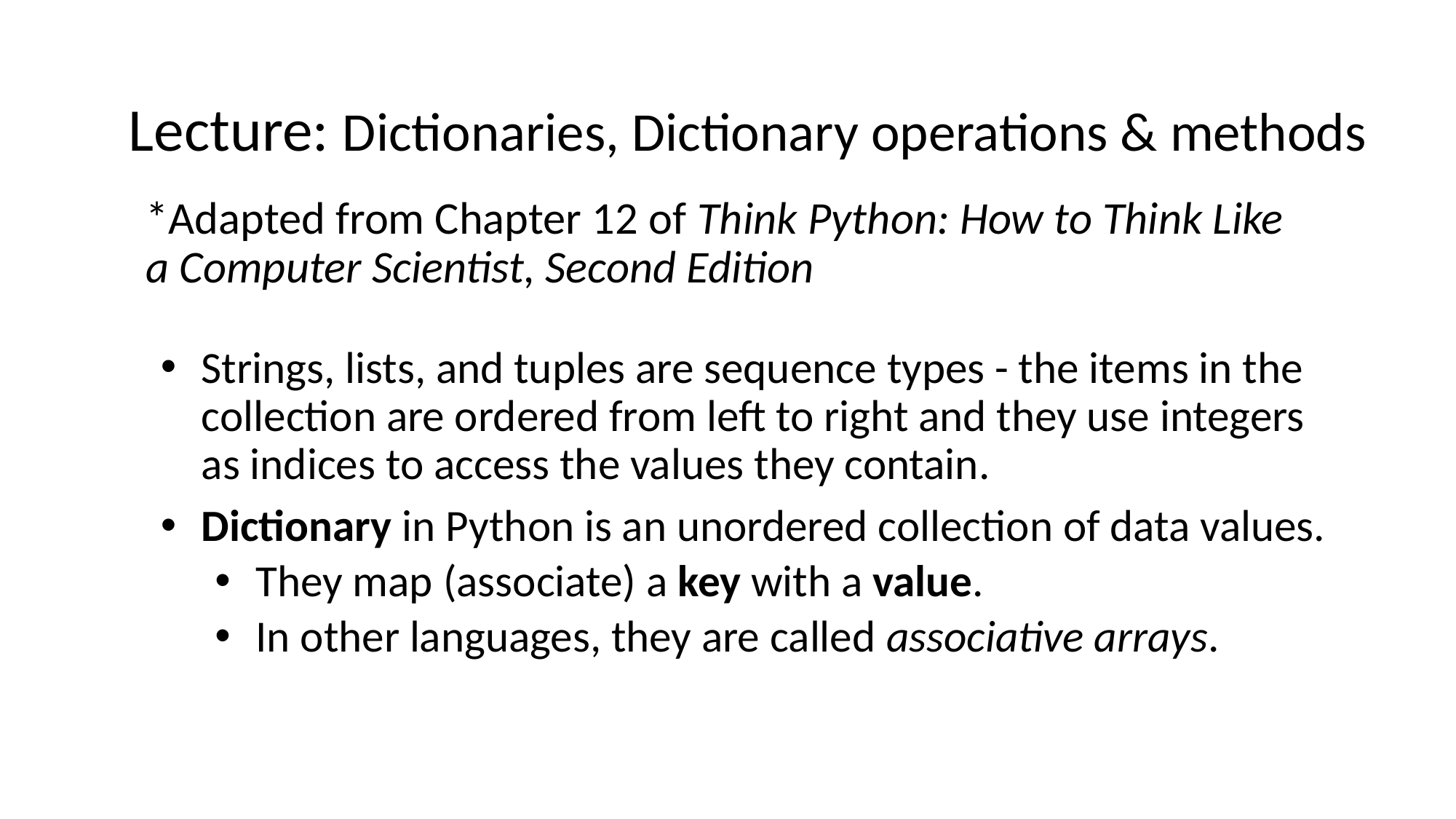

# Lecture: Dictionaries, Dictionary operations & methods
*Adapted from Chapter 12 of Think Python: How to Think Like a Computer Scientist, Second Edition
Strings, lists, and tuples are sequence types - the items in the collection are ordered from left to right and they use integers as indices to access the values they contain.
Dictionary in Python is an unordered collection of data values.
They map (associate) a key with a value.
In other languages, they are called associative arrays.